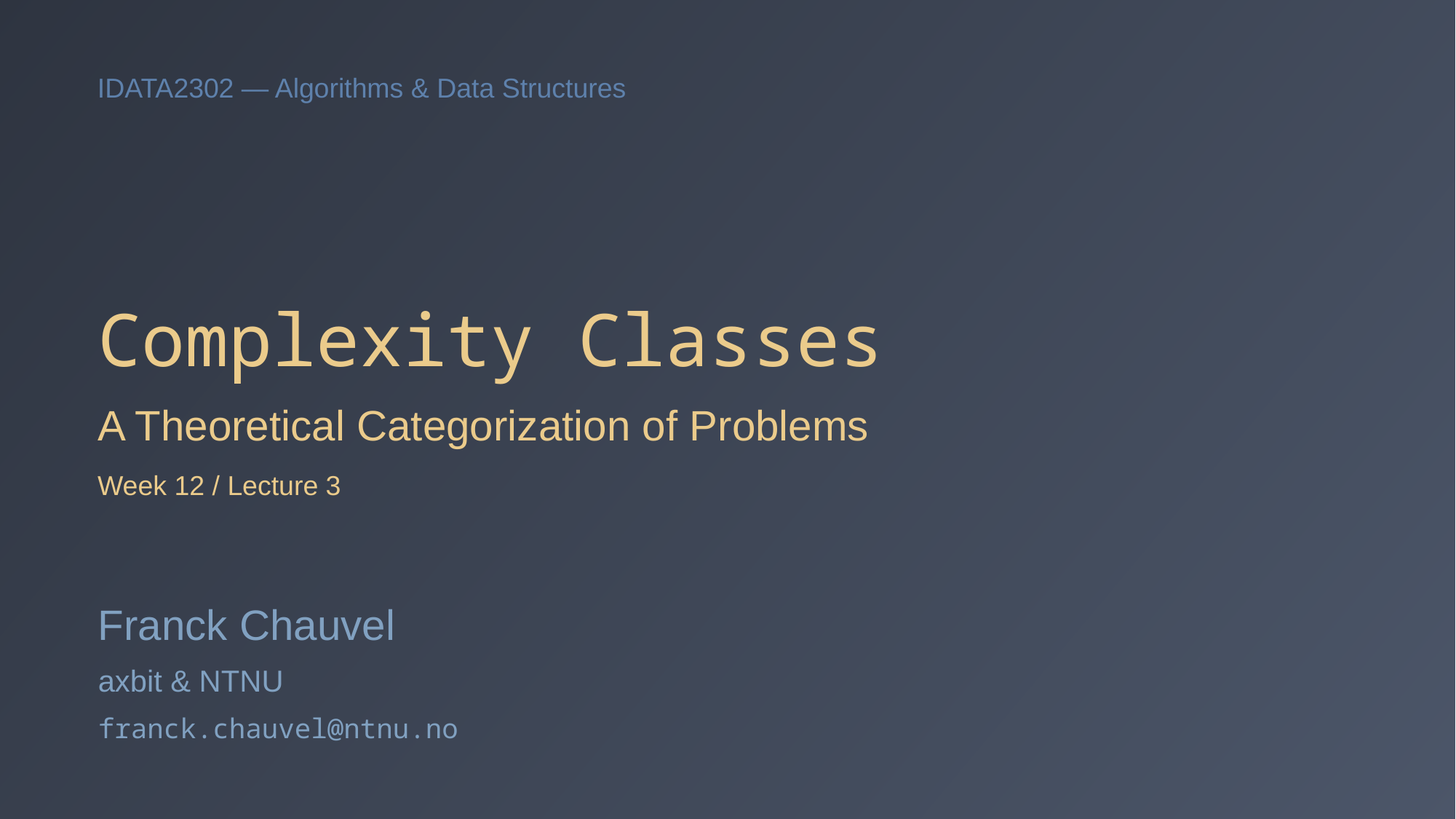

# Complexity Classes
A Theoretical Categorization of Problems
Week 12 / Lecture 3
Franck Chauvel
axbit & NTNU
franck.chauvel@ntnu.no